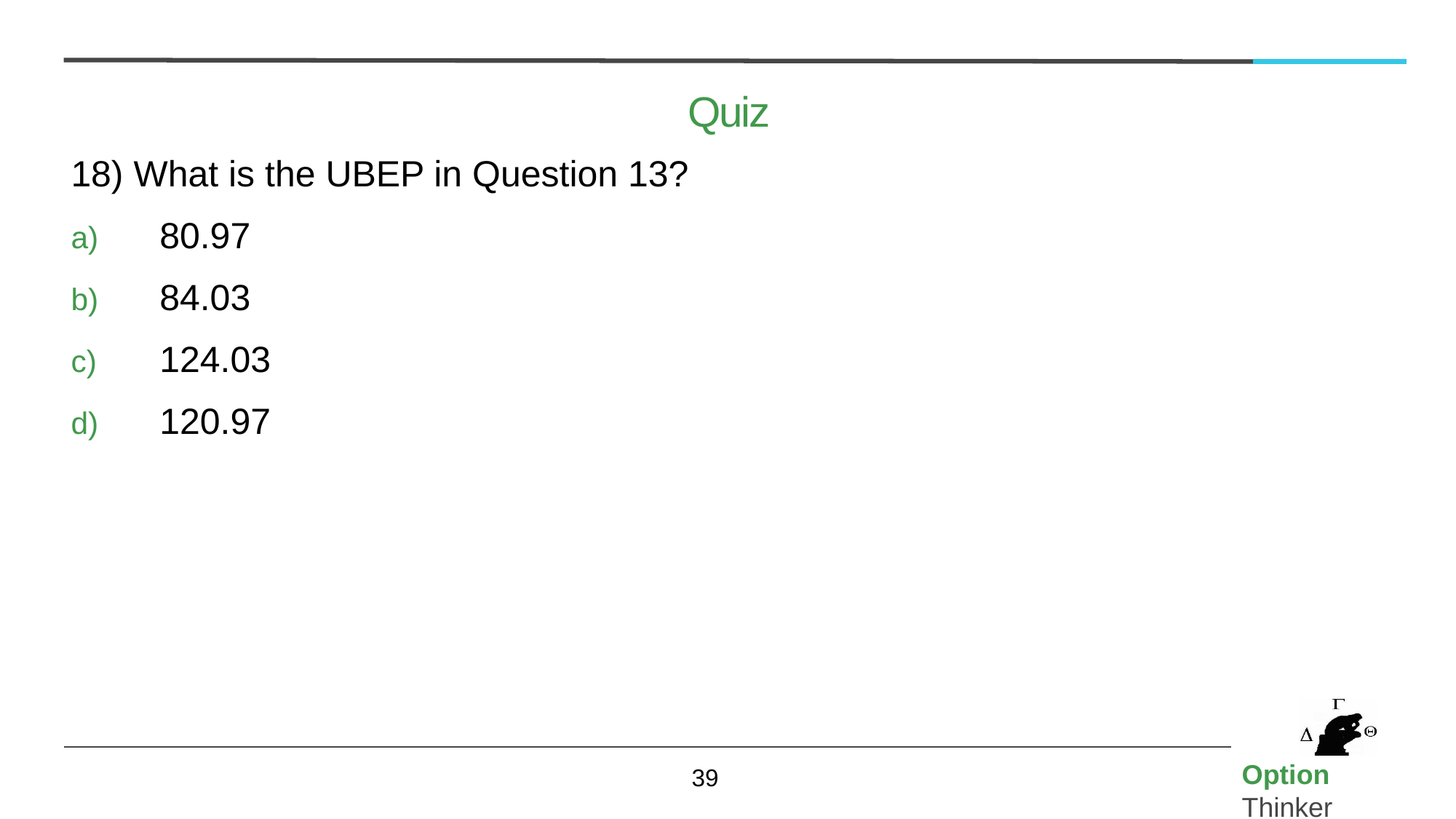

# Quiz
18) What is the UBEP in Question 13?
80.97
84.03
124.03
120.97